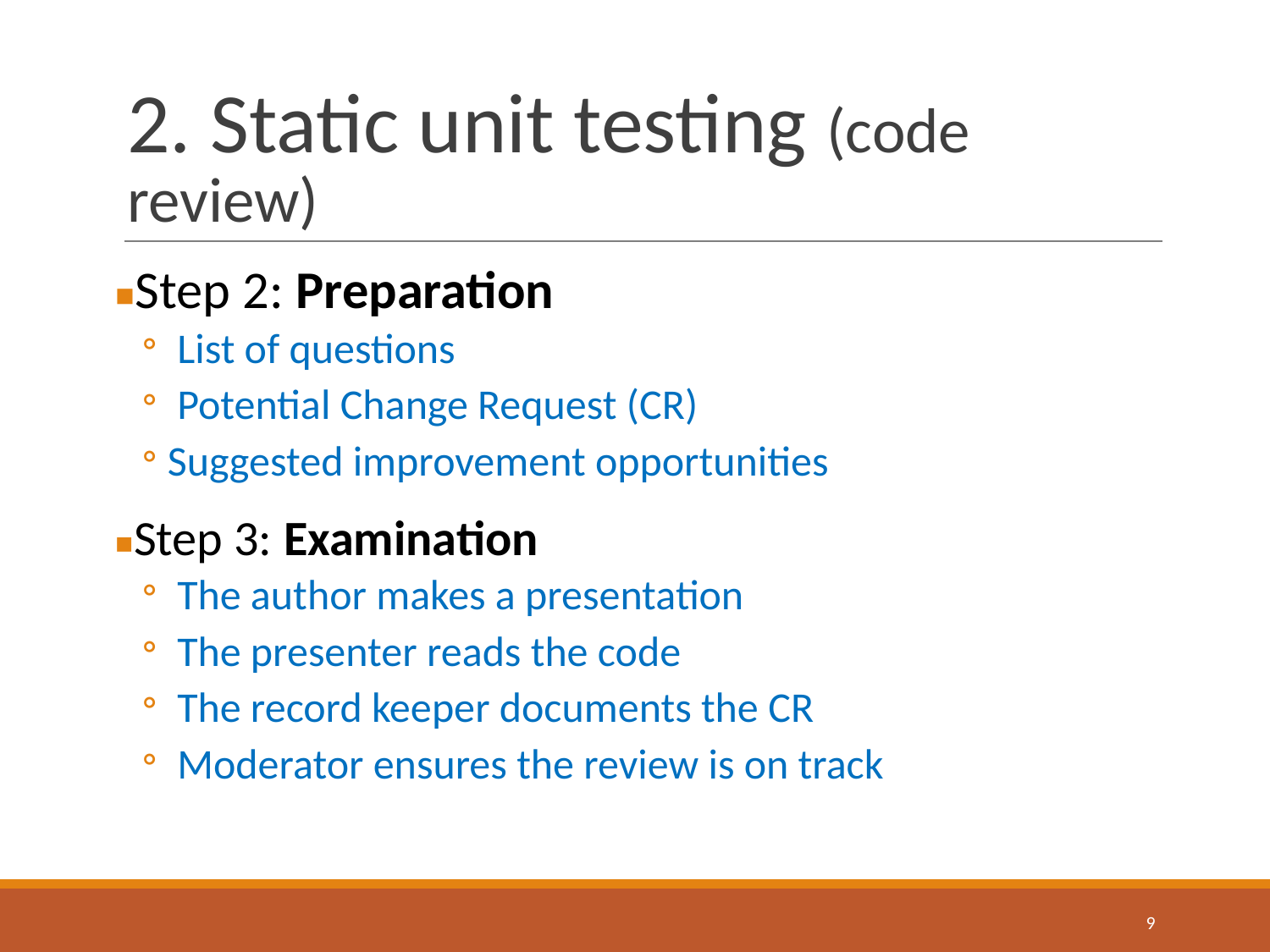

# 2. Static unit testing (code review)
Step 2: Preparation
 List of questions
 Potential Change Request (CR)
Suggested improvement opportunities
Step 3: Examination
 The author makes a presentation
 The presenter reads the code
 The record keeper documents the CR
 Moderator ensures the review is on track

9